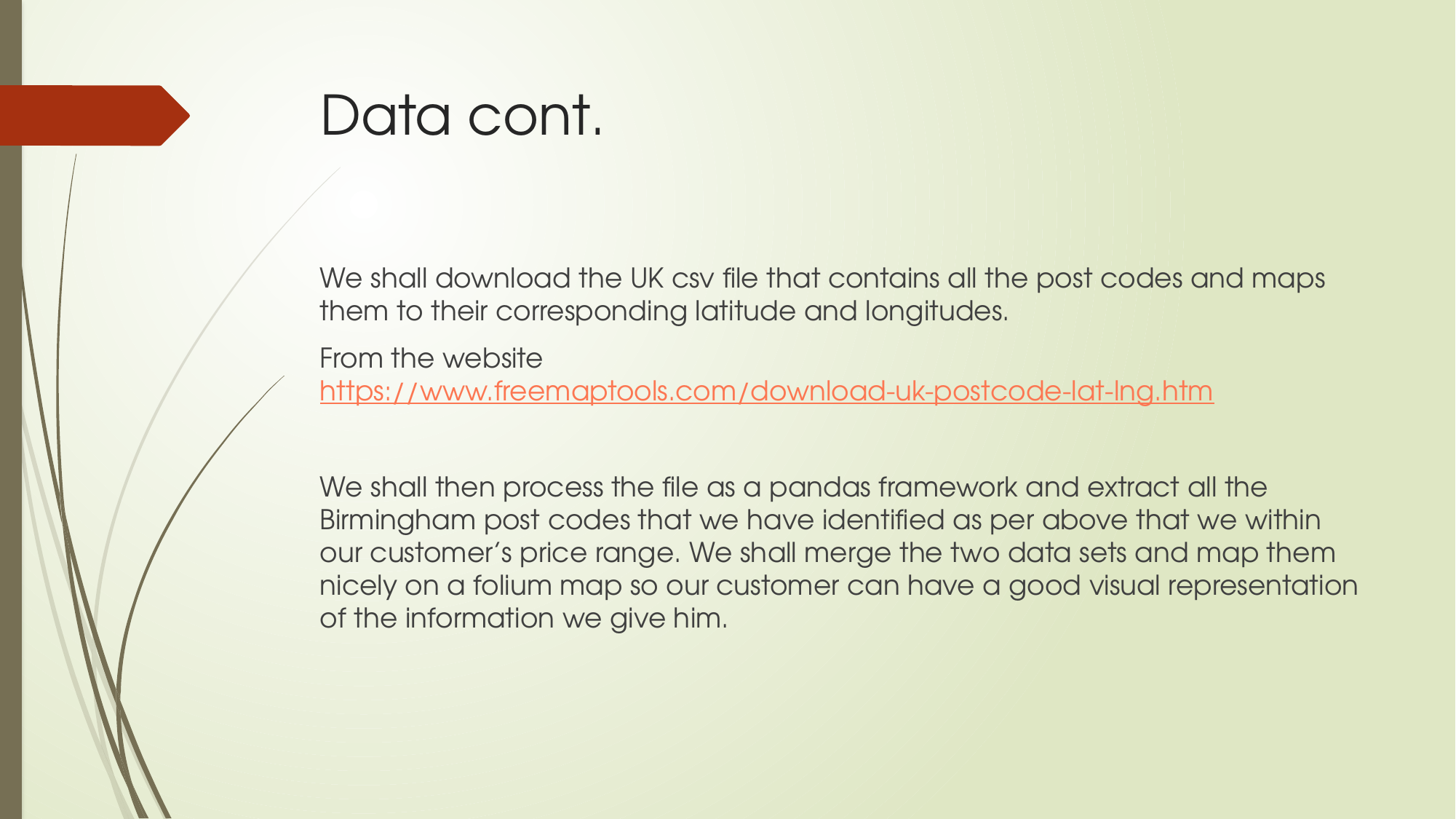

# Data cont.
We shall download the UK csv file that contains all the post codes and maps them to their corresponding latitude and longitudes.
From the website https://www.freemaptools.com/download-uk-postcode-lat-lng.htm

We shall then process the file as a pandas framework and extract all the Birmingham post codes that we have identified as per above that we within our customer’s price range. We shall merge the two data sets and map them nicely on a folium map so our customer can have a good visual representation of the information we give him.